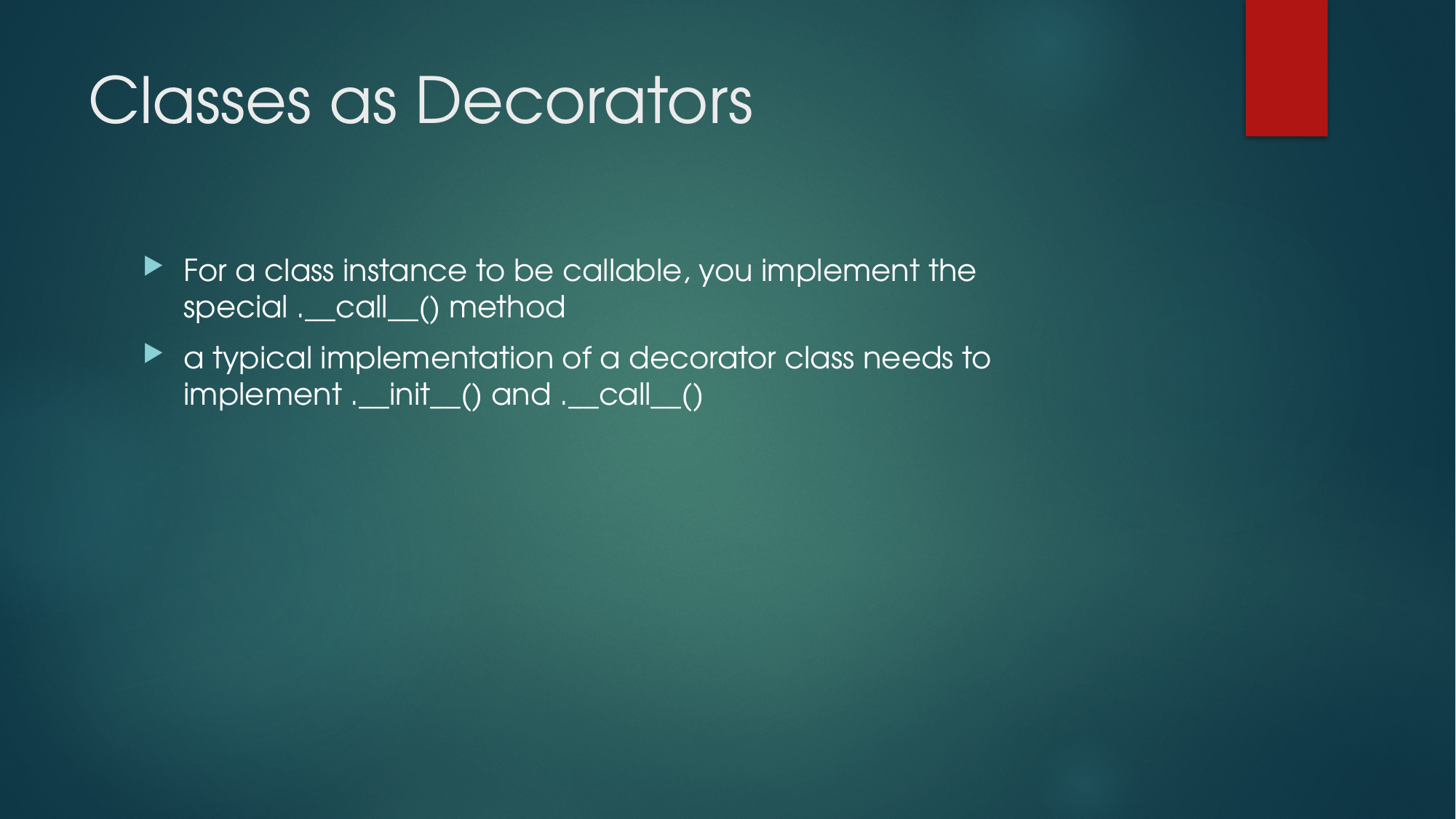

# Classes as Decorators
For a class instance to be callable, you implement the special .__call__() method
a typical implementation of a decorator class needs to implement .__init__() and .__call__()